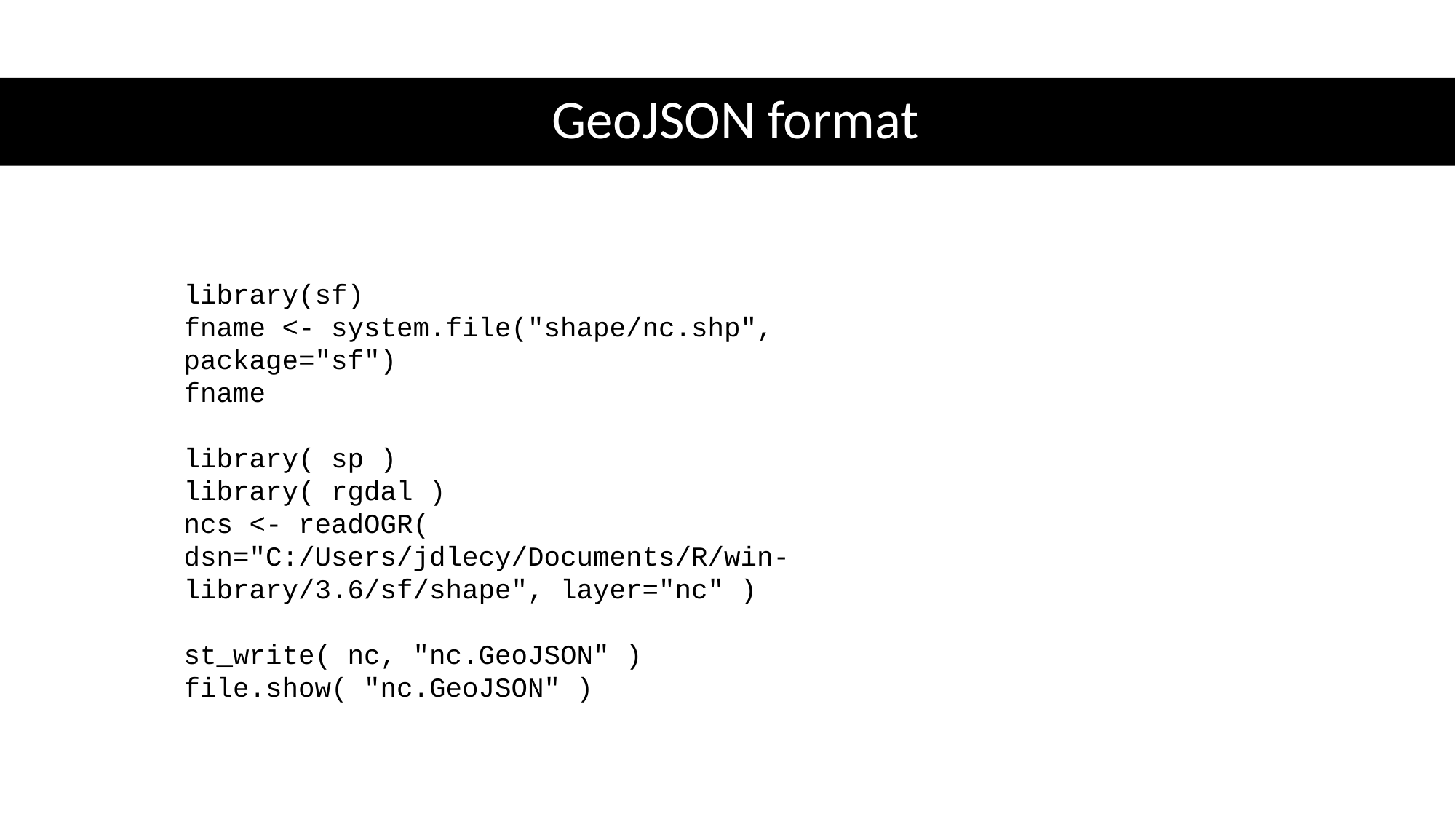

# GeoJSON format

library(sf)
fname <- system.file("shape/nc.shp", package="sf")
fname

library( sp )
library( rgdal )
ncs <- readOGR( dsn="C:/Users/jdlecy/Documents/R/win-library/3.6/sf/shape", layer="nc" )

st_write( nc, "nc.GeoJSON" )
file.show( "nc.GeoJSON" )